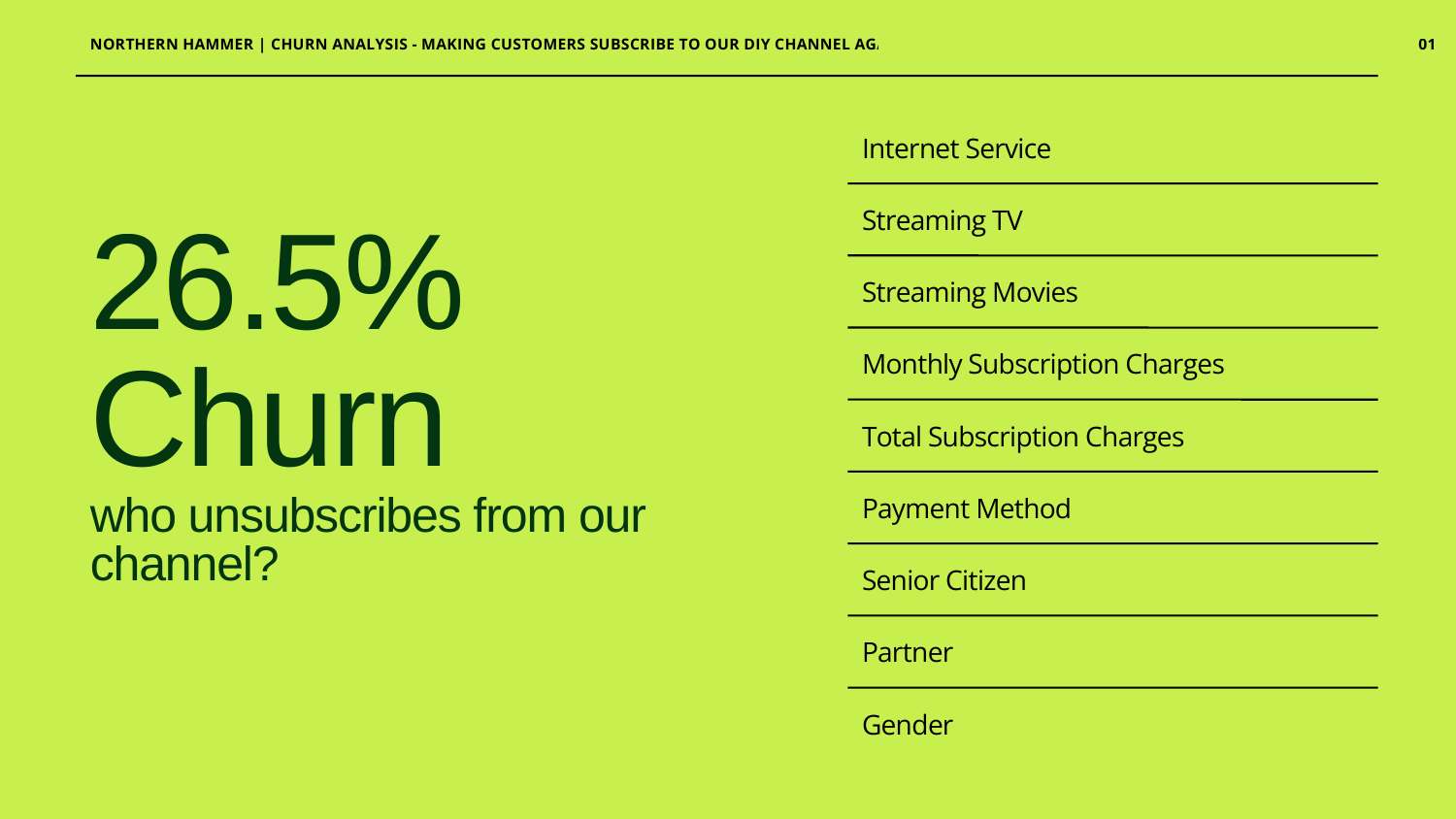

NORTHERN HAMMER | CHURN ANALYSIS - MAKING CUSTOMERS SUBSCRIBE TO OUR DIY CHANNEL AGAIN
01

Internet Service

Streaming TV

Streaming Movies
26.5% Churn
 who unsubscribes from our channel?

Monthly Subscription Charges

Total Subscription Charges

Payment Method

Senior Citizen

Partner

Gender